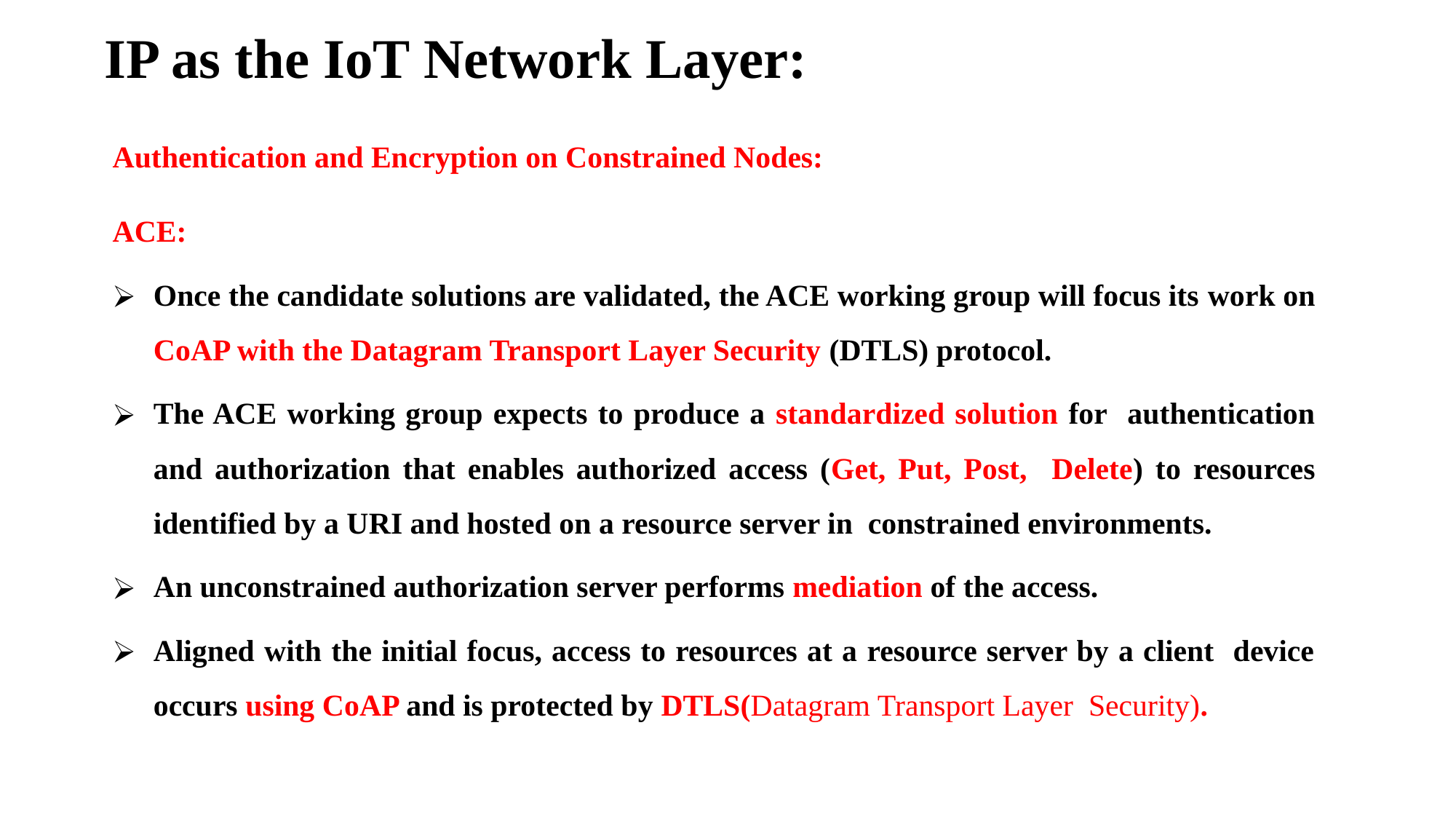

# IP as the IoT Network Layer:

Authentication and Encryption on Constrained Nodes:
ACE:
Once the candidate solutions are validated, the ACE working group will focus its work on CoAP with the Datagram Transport Layer Security (DTLS) protocol.
The ACE working group expects to produce a standardized solution for  authentication and authorization that enables authorized access (Get, Put, Post,  Delete) to resources identified by a URI and hosted on a resource server in  constrained environments.
An unconstrained authorization server performs mediation of the access.
Aligned with the initial focus, access to resources at a resource server by a client  device occurs using CoAP and is protected by DTLS(Datagram Transport Layer  Security).